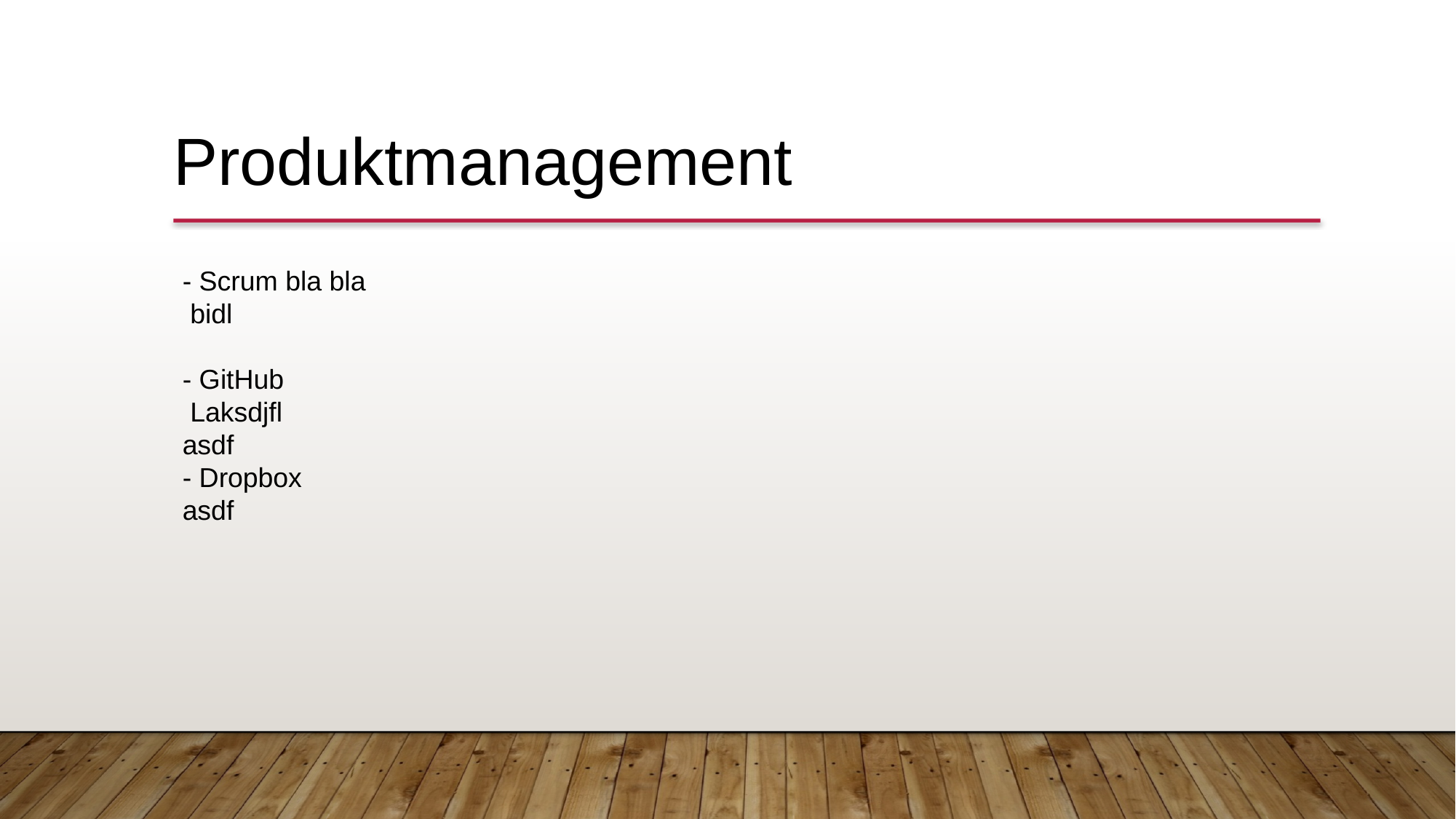

Produktmanagement
- Scrum bla bla
 bidl

- GitHub
 Laksdjfl
asdf
- Dropbox
asdf